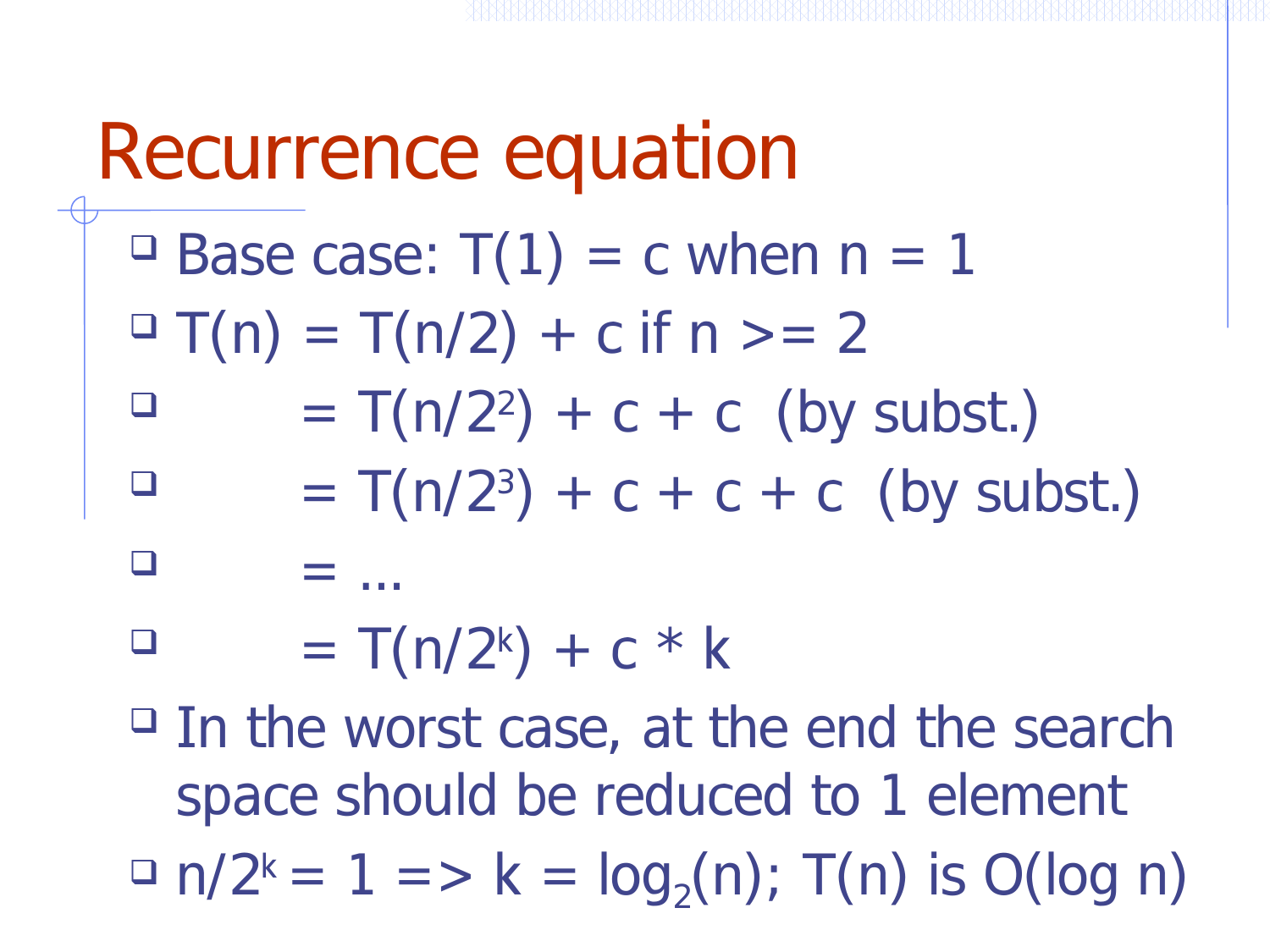

# Recurrence equation
Base case: T(1) = c when n = 1
T(n) = T(n/2) + c if n >= 2
       = T(n/22) + c + c  (by subst.)
       = T(n/23) + c + c + c  (by subst.)
       = …
       = T(n/2k) + c * k
In the worst case, at the end the search space should be reduced to 1 element
n/2k = 1 => k = log2(n); T(n) is O(log n)